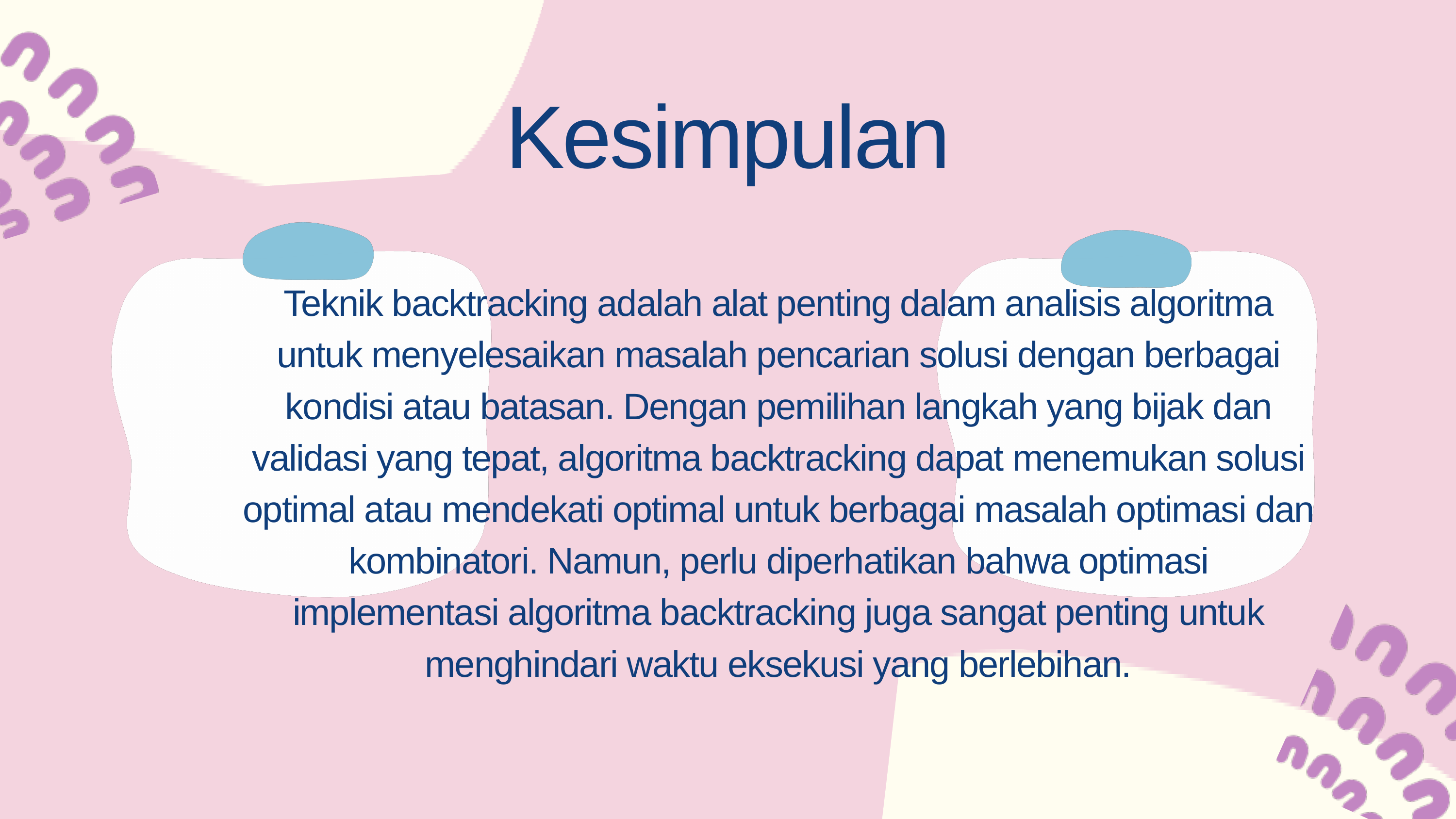

Kesimpulan

Teknik backtracking adalah alat penting dalam analisis algoritma untuk menyelesaikan masalah pencarian solusi dengan berbagai kondisi atau batasan. Dengan pemilihan langkah yang bijak dan validasi yang tepat, algoritma backtracking dapat menemukan solusi optimal atau mendekati optimal untuk berbagai masalah optimasi dan kombinatori. Namun, perlu diperhatikan bahwa optimasi implementasi algoritma backtracking juga sangat penting untuk menghindari waktu eksekusi yang berlebihan.